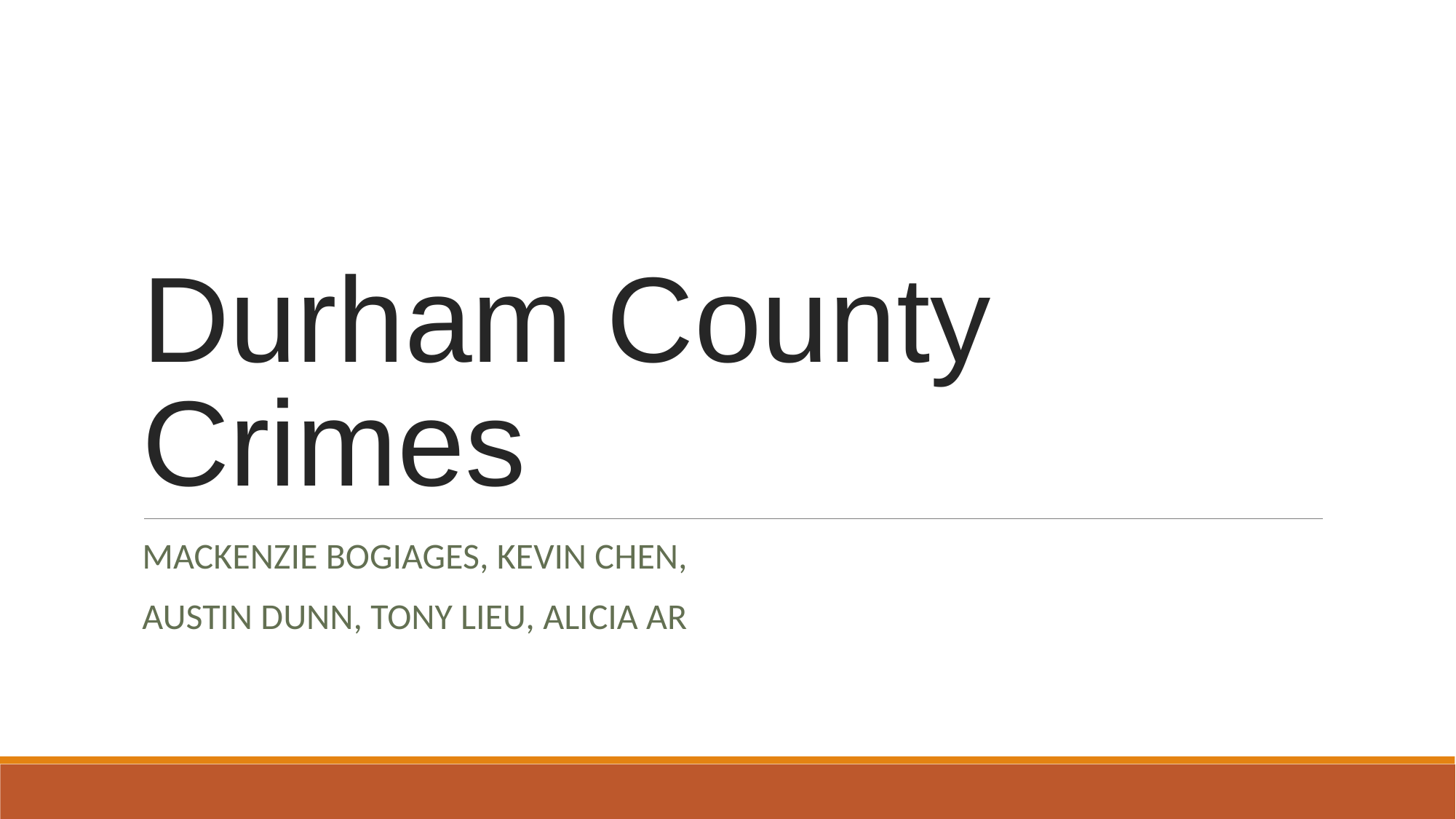

# Durham County Crimes
MACKENZIE BOGIAGES, KEVIN CHEN,
AUSTIN DUNN, TONY LIEU, ALICIA AR